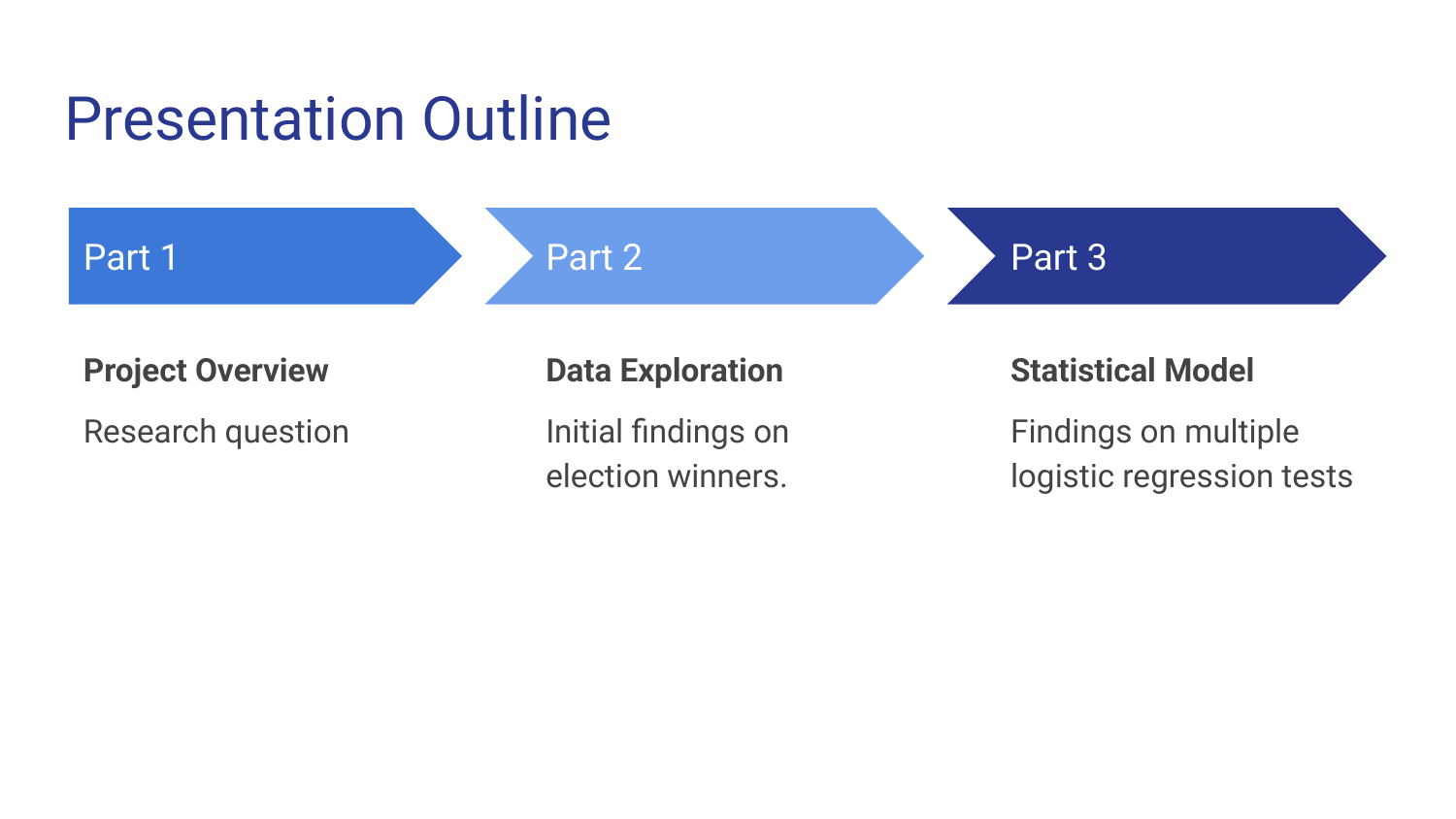

# Presentation Outline

Part 1
Part 2
Part 3
Project Overview
Research question
Data Exploration
Initial findings on election winners.

Statistical Model
Findings on multiple logistic regression tests